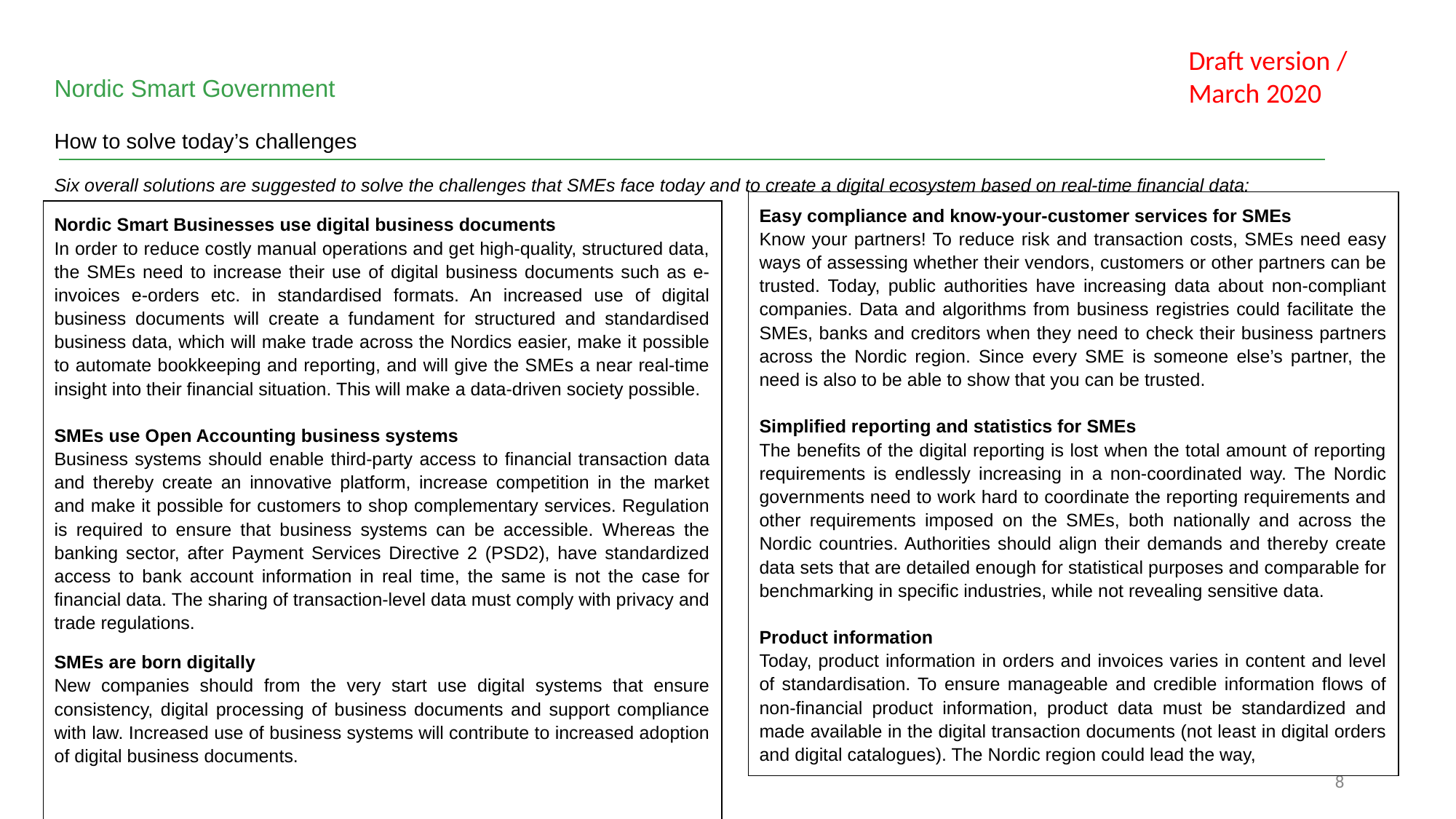

Draft version / March 2020
Nordic Smart Government

How to solve today’s challenges

Six overall solutions are suggested to solve the challenges that SMEs face today and to create a digital ecosystem based on real-time financial data:
| Easy compliance and know-your-customer services for SMEs Know your partners! To reduce risk and transaction costs, SMEs need easy ways of assessing whether their vendors, customers or other partners can be trusted. Today, public authorities have increasing data about non-compliant companies. Data and algorithms from business registries could facilitate the SMEs, banks and creditors when they need to check their business partners across the Nordic region. Since every SME is someone else’s partner, the need is also to be able to show that you can be trusted. Simplified reporting and statistics for SMEs The benefits of the digital reporting is lost when the total amount of reporting requirements is endlessly increasing in a non-coordinated way. The Nordic governments need to work hard to coordinate the reporting requirements and other requirements imposed on the SMEs, both nationally and across the Nordic countries. Authorities should align their demands and thereby create data sets that are detailed enough for statistical purposes and comparable for benchmarking in specific industries, while not revealing sensitive data. Product information Today, product information in orders and invoices varies in content and level of standardisation. To ensure manageable and credible information flows of non-financial product information, product data must be standardized and made available in the digital transaction documents (not least in digital orders and digital catalogues). The Nordic region could lead the way, |
| --- |
| Nordic Smart Businesses use digital business documents In order to reduce costly manual operations and get high-quality, structured data, the SMEs need to increase their use of digital business documents such as e-invoices e-orders etc. in standardised formats. An increased use of digital business documents will create a fundament for structured and standardised business data, which will make trade across the Nordics easier, make it possible to automate bookkeeping and reporting, and will give the SMEs a near real-time insight into their financial situation. This will make a data-driven society possible. SMEs use Open Accounting business systems Business systems should enable third-party access to financial transaction data and thereby create an innovative platform, increase competition in the market and make it possible for customers to shop complementary services. Regulation is required to ensure that business systems can be accessible. Whereas the banking sector, after Payment Services Directive 2 (PSD2), have standardized access to bank account information in real time, the same is not the case for financial data. The sharing of transaction-level data must comply with privacy and trade regulations. SMEs are born digitally New companies should from the very start use digital systems that ensure consistency, digital processing of business documents and support compliance with law. Increased use of business systems will contribute to increased adoption of digital business documents. |
| --- |
8